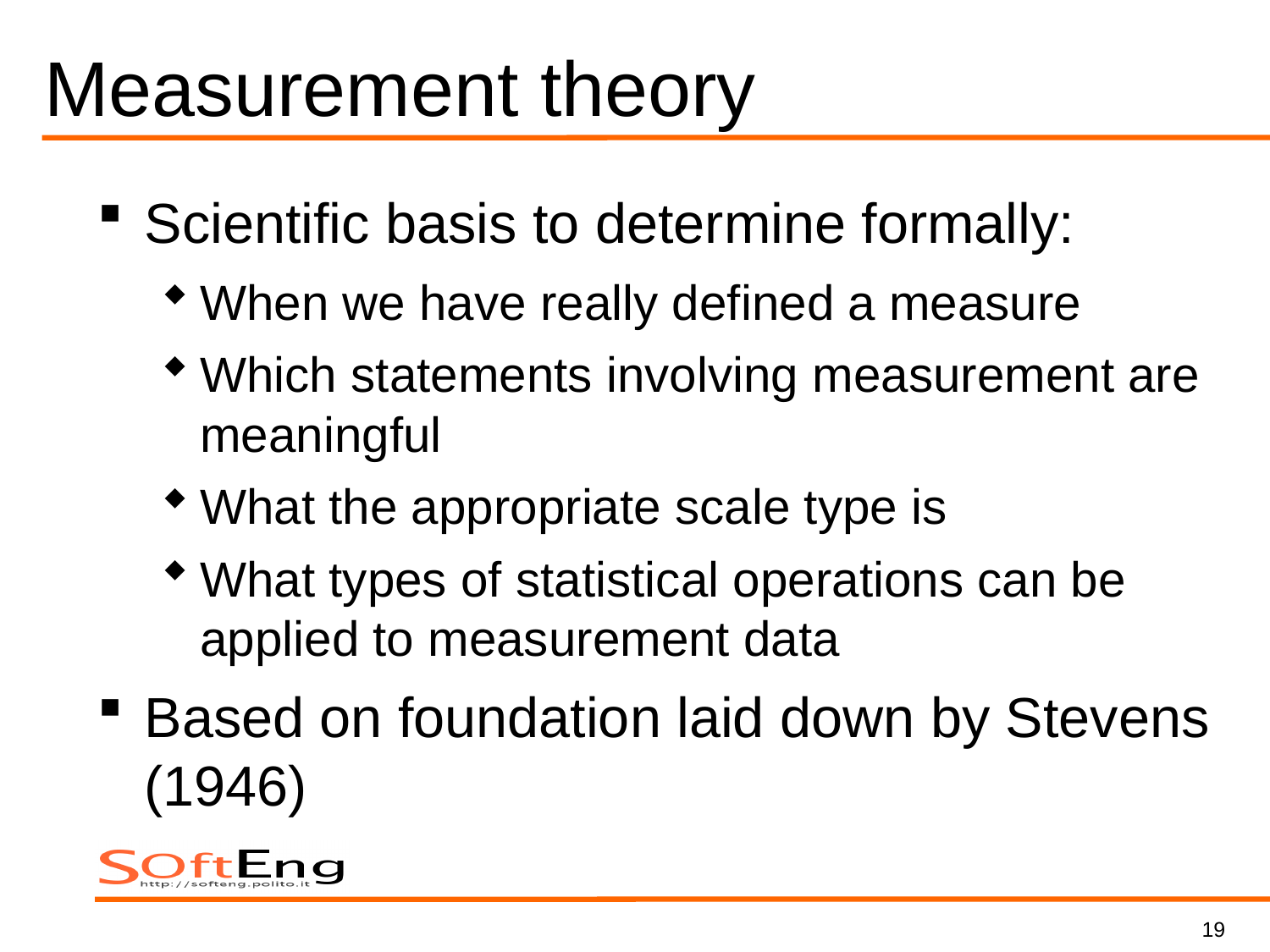

# Measurement theory
Scientific basis to determine formally:
When we have really defined a measure
Which statements involving measurement are meaningful
What the appropriate scale type is
What types of statistical operations can be applied to measurement data
Based on foundation laid down by Stevens (1946)

19